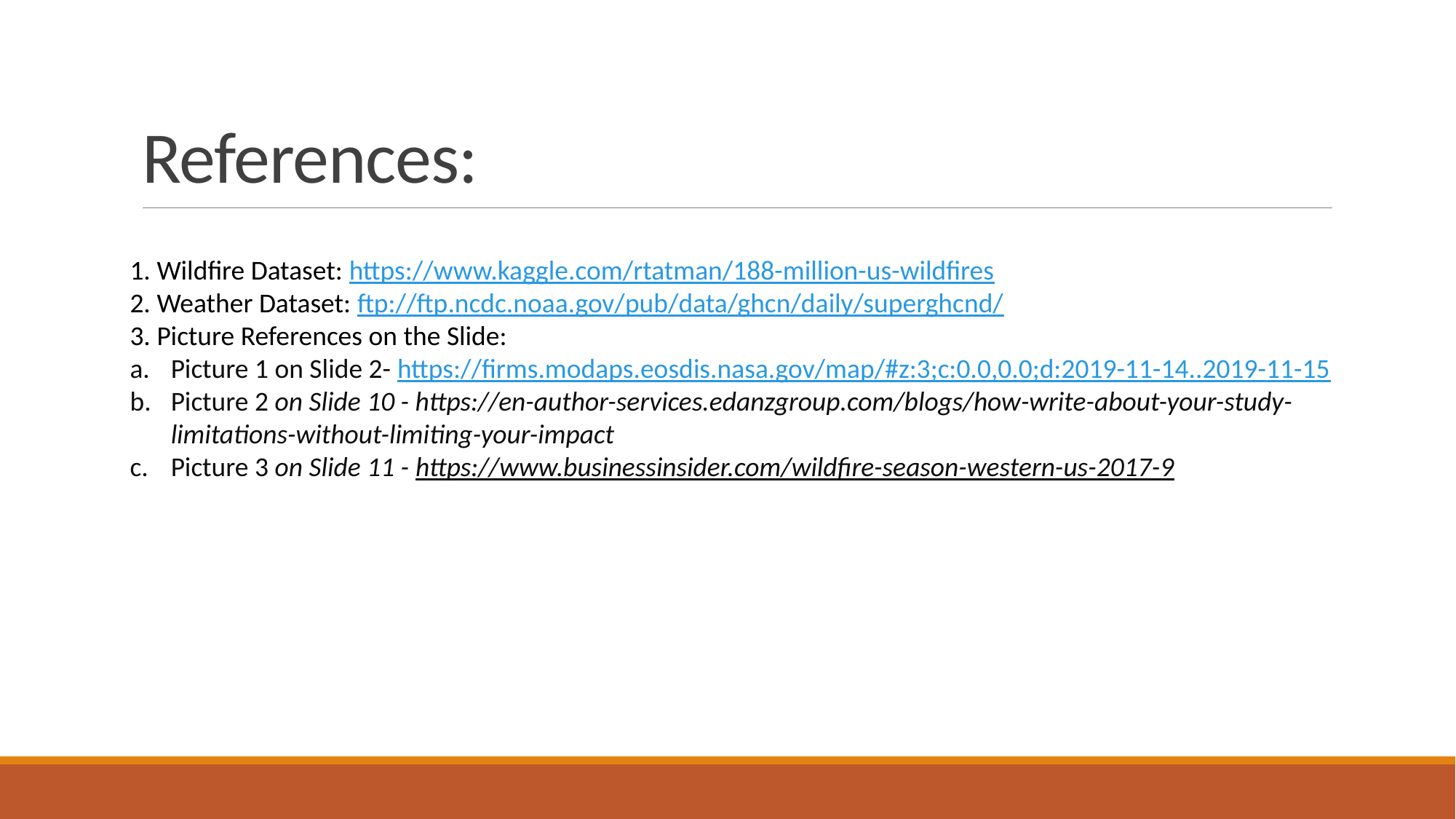

# References:
1. Wildfire Dataset: https://www.kaggle.com/rtatman/188-million-us-wildfires
2. Weather Dataset: ftp://ftp.ncdc.noaa.gov/pub/data/ghcn/daily/superghcnd/
3. Picture References on the Slide:
Picture 1 on Slide 2- https://firms.modaps.eosdis.nasa.gov/map/#z:3;c:0.0,0.0;d:2019-11-14..2019-11-15
Picture 2 on Slide 10 - https://en-author-services.edanzgroup.com/blogs/how-write-about-your-study-limitations-without-limiting-your-impact
Picture 3 on Slide 11 - https://www.businessinsider.com/wildfire-season-western-us-2017-9